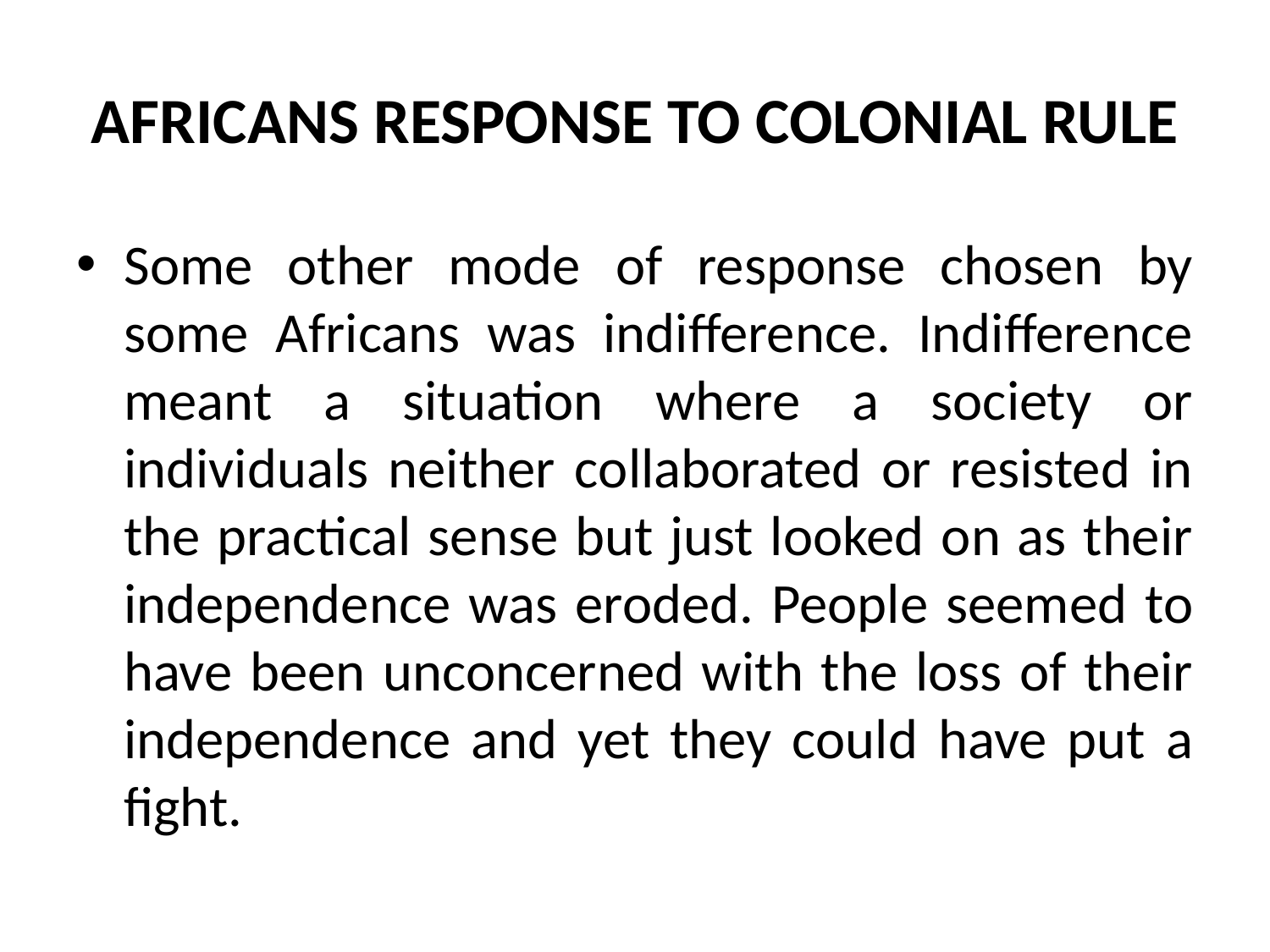

# AFRICANS RESPONSE TO COLONIAL RULE
Some other mode of response chosen by some Africans was indifference. Indifference meant a situation where a society or individuals neither collaborated or resisted in the practical sense but just looked on as their independence was eroded. People seemed to have been unconcerned with the loss of their independence and yet they could have put a fight.